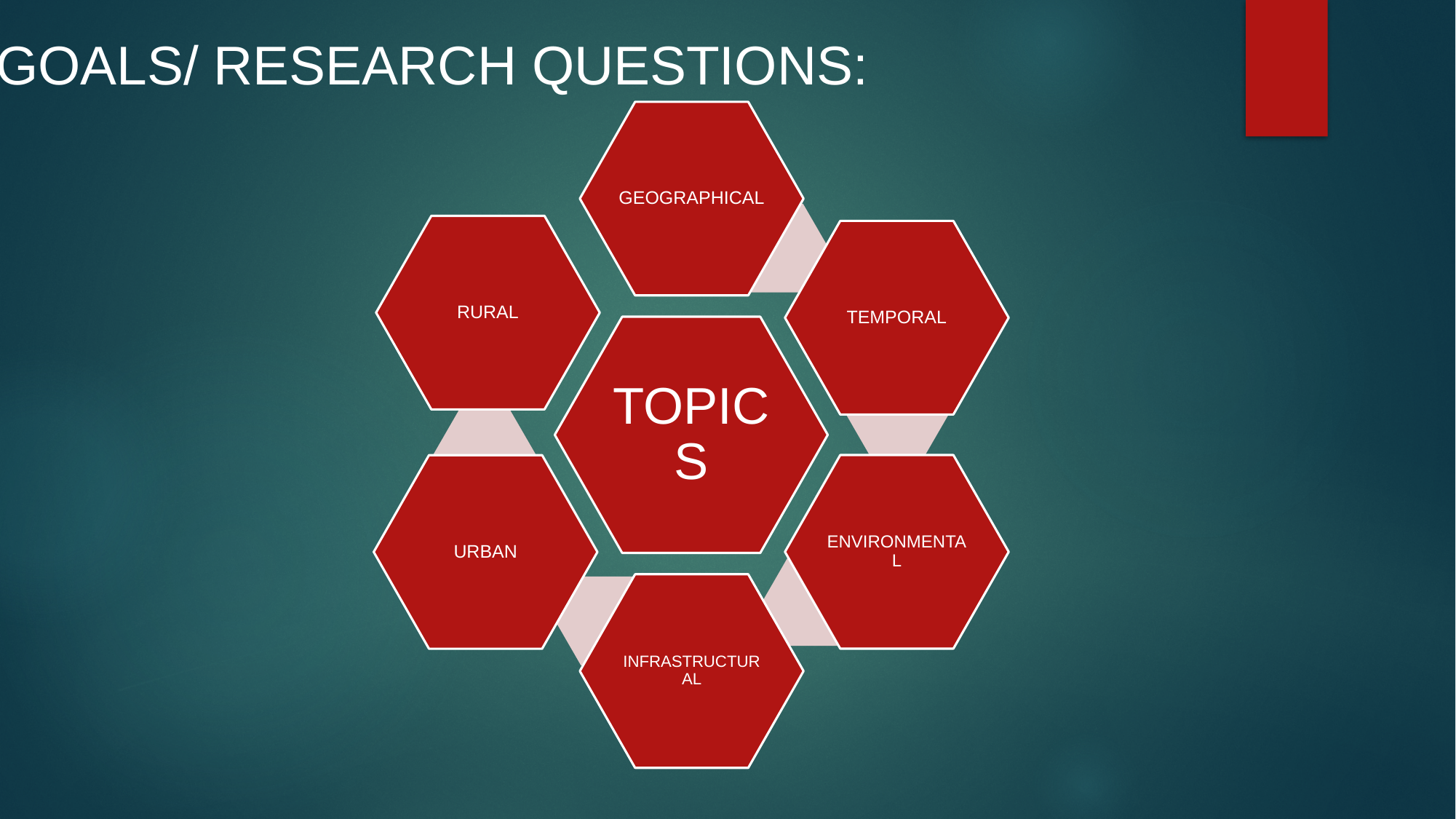

GOALS/ RESEARCH QUESTIONS:
TOPICS
GEOGRAPHICAL
TEMPORAL
ENVIRONMENTAL
INFRASTRUCTURAL
URBAN
RURAL